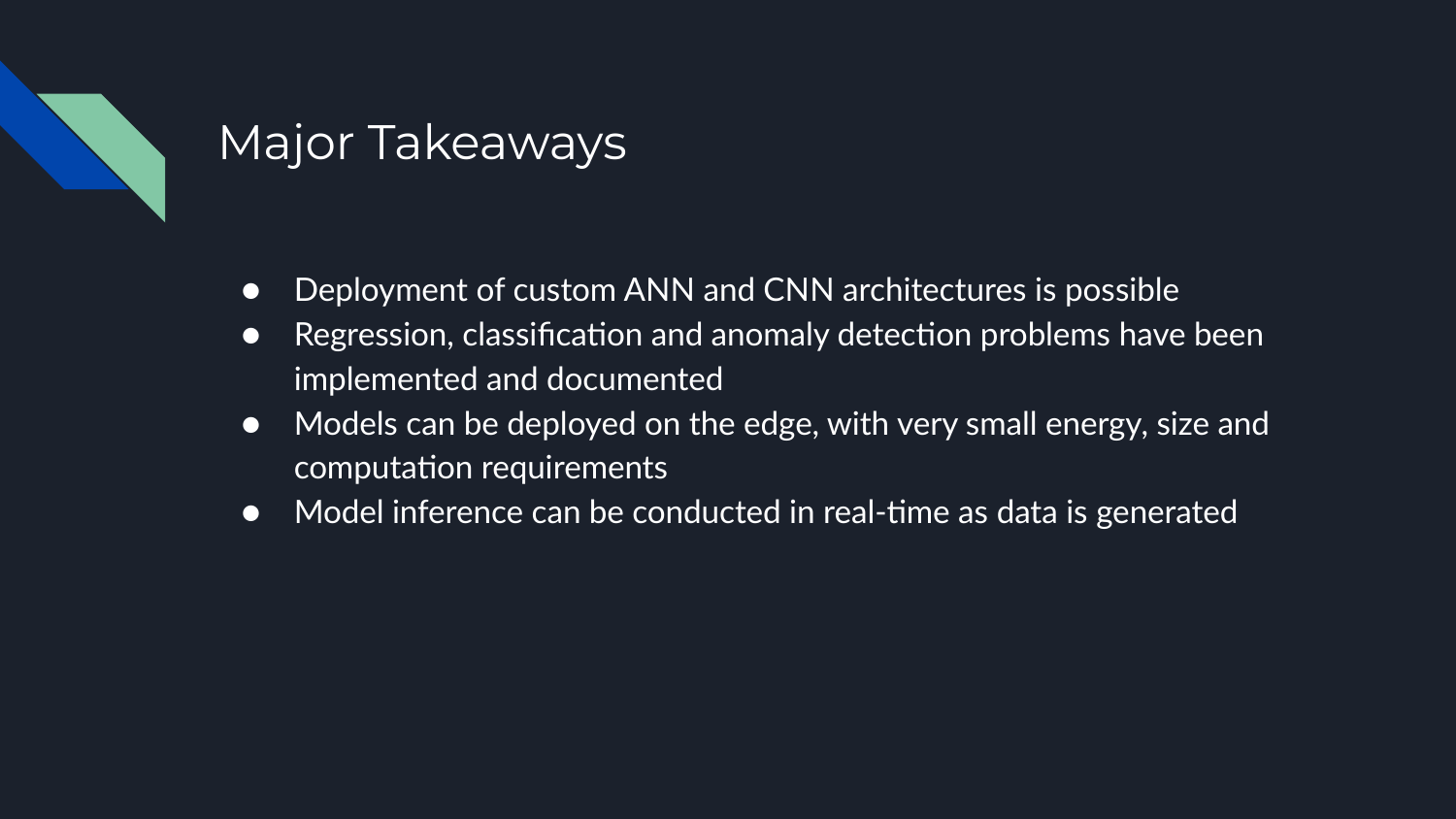

# Major Takeaways
Deployment of custom ANN and CNN architectures is possible
Regression, classification and anomaly detection problems have been implemented and documented
Models can be deployed on the edge, with very small energy, size and computation requirements
Model inference can be conducted in real-time as data is generated